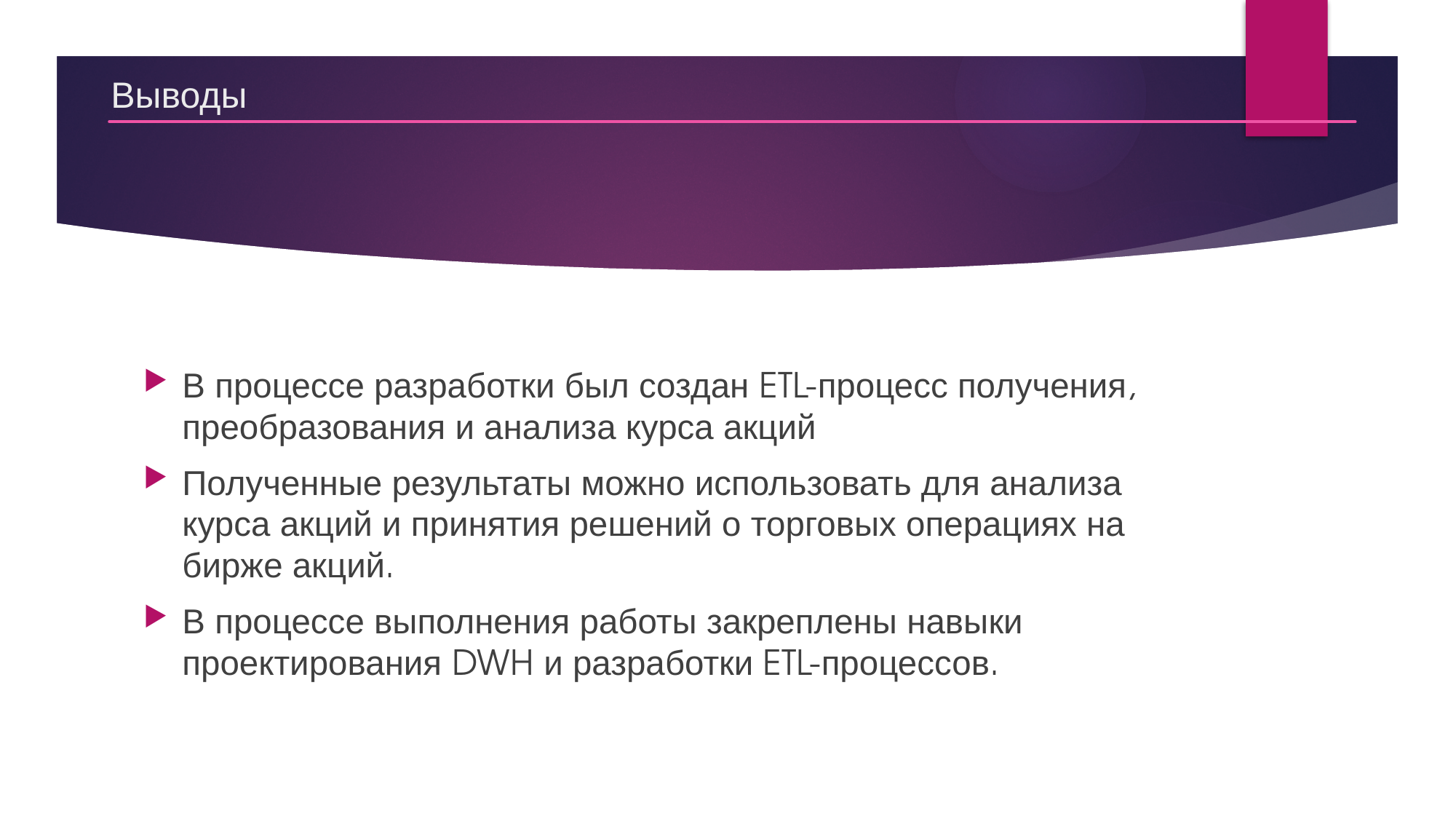

# Выводы
В процессе разработки был создан ETL-процесс получения, преобразования и анализа курса акций
Полученные результаты можно использовать для анализа курса акций и принятия решений о торговых операциях на бирже акций.
В процессе выполнения работы закреплены навыки проектирования DWH и разработки ETL-процессов.